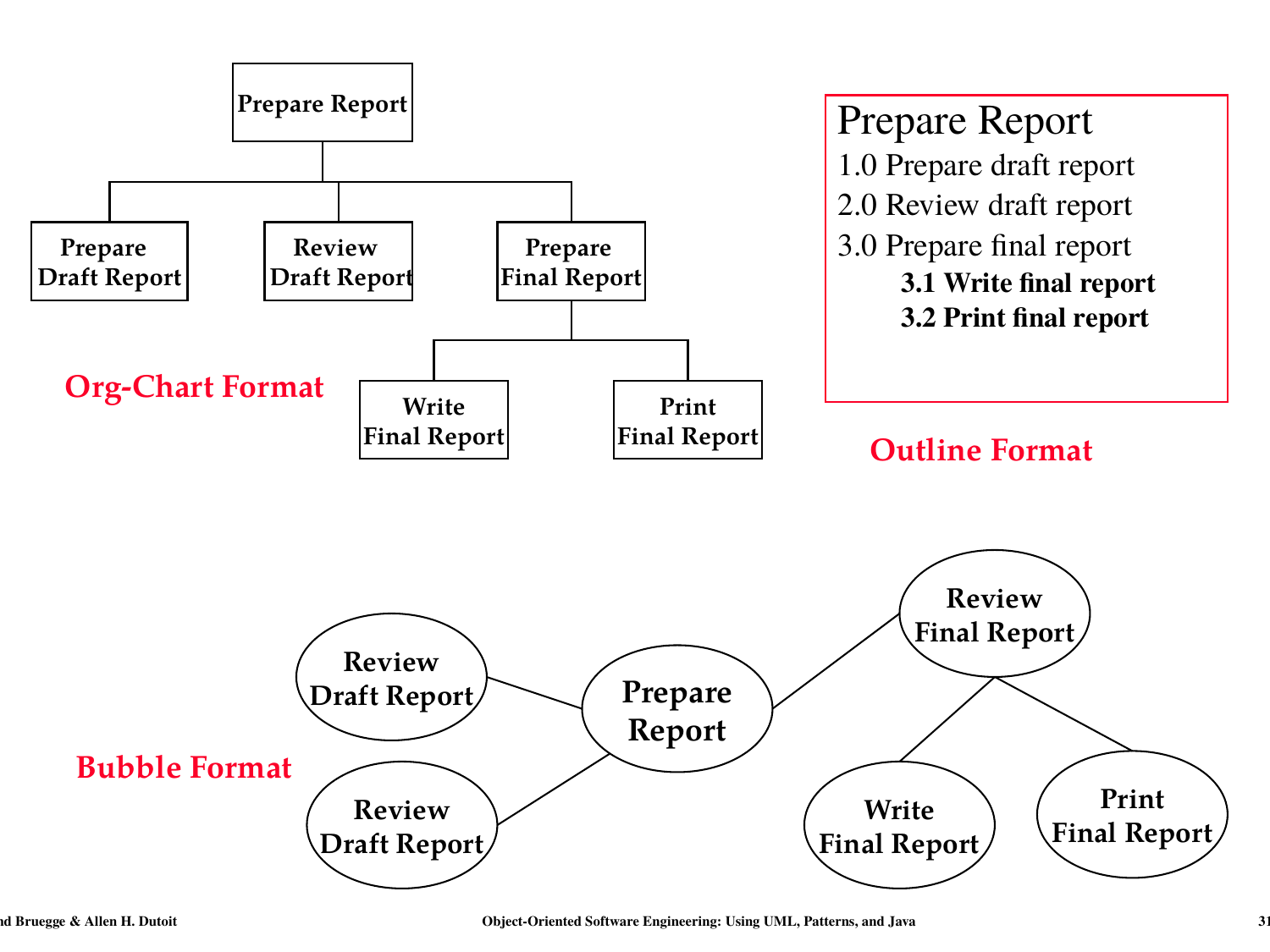

Prepare Report
Prepare
Draft Report
Review
 Draft Report
Prepare
Final Report
Write
Final Report
Print
Final Report
Prepare Report
1.0 Prepare draft report
2.0 Review draft report
3.0 Prepare final report
3.1 Write final report
3.2 Print final report

Org-Chart Format
Outline Format
Review
Final Report
Review
Draft Report
Prepare
Report
Print
Final Report
Review
Draft Report
Write
Final Report
Bubble Format